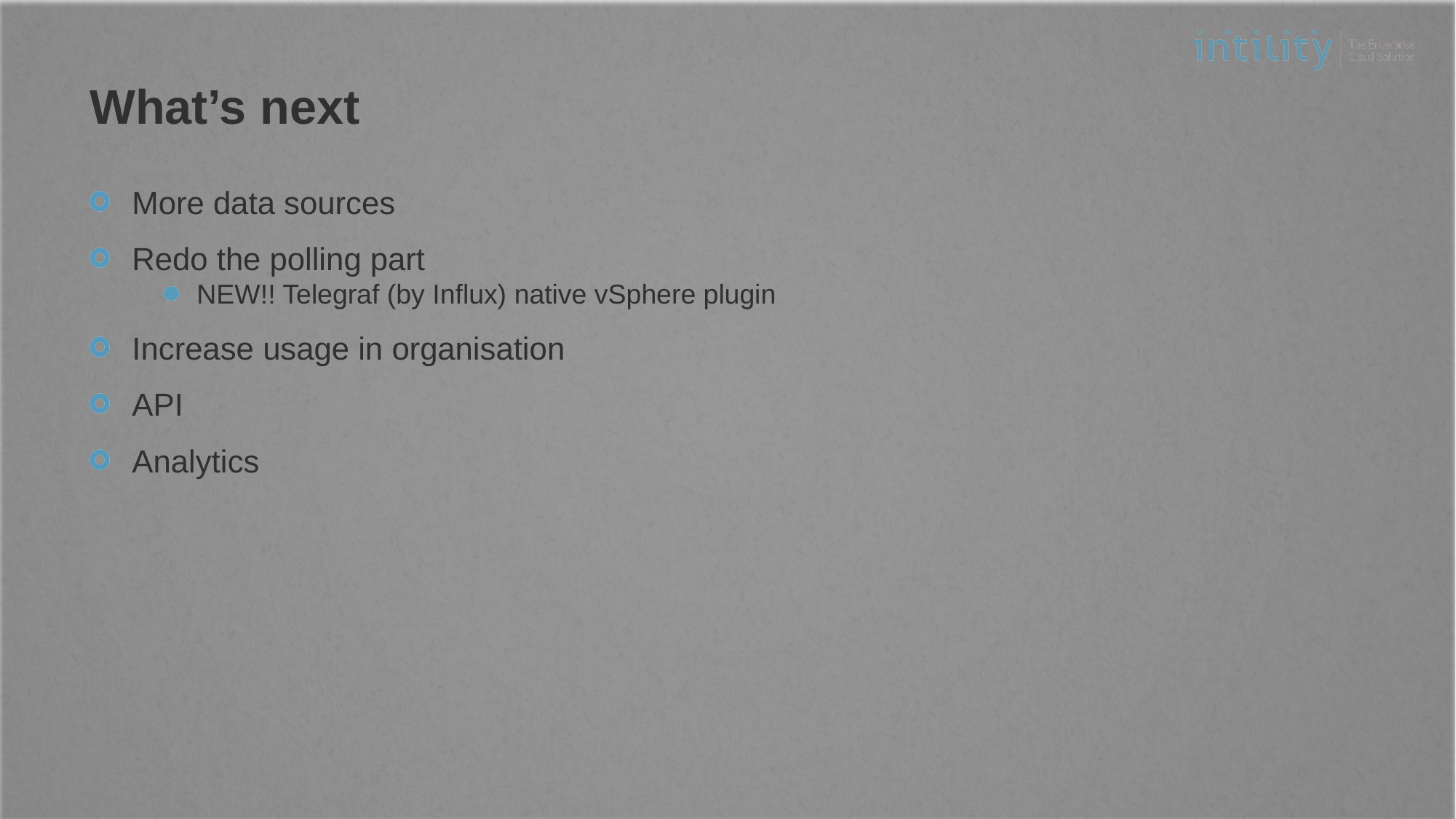

# What’s next
More data sources
Redo the polling part
NEW!! Telegraf (by Influx) native vSphere plugin
Increase usage in organisation
API
Analytics